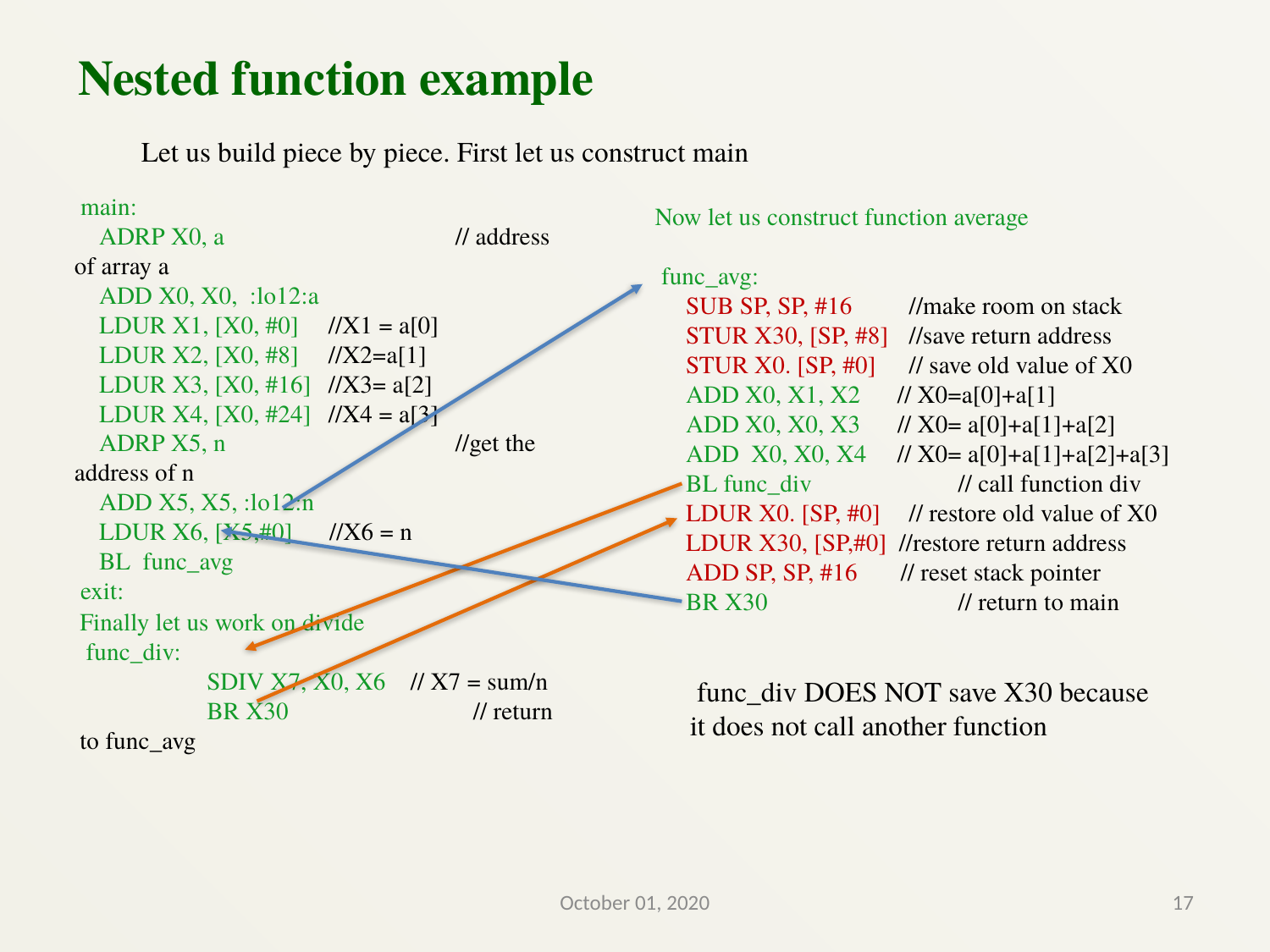

Nested function example
Let us build piece by piece. First let us construct main
 main:
    ADRP X0, a		// address of array a
    ADD X0, X0,  :lo12:a
    LDUR X1, [X0, #0]	//X1 = a[0]
    LDUR X2, [X0, #8]	//X2=a[1]
    LDUR X3, [X0, #16]	//X3= a[2]
    LDUR X4, [X0, #24]	//X4 = a[3]
    ADRP X5, n		//get the address of n
    ADD X5, X5, :lo12:n
    LDUR X6, [X5,#0]      //X6 = n
    BL  func_avg
 exit:
Now let us construct function average

 func_avg:
     SUB SP, SP, #16	//make room on stack
     STUR X30, [SP, #8]	//save return address
     STUR X0. [SP, #0]	// save old value of X0
     ADD X0, X1, X2      // X0=a[0]+a[1]
     ADD X0, X0, X3      // X0= a[0]+a[1]+a[2]
     ADD  X0, X0, X4     // X0= a[0]+a[1]+a[2]+a[3]
     BL func_div	        // call function div
     LDUR X0. [SP, #0]	// restore old value of X0
     LDUR X30, [SP,#0]  //restore return address
     ADD SP, SP, #16       // reset stack pointer
     BR X30		        // return to main
Finally let us work on divide
 func_div:
	SDIV X7, X0, X6    // X7 = sum/n
	BR X30		  // return to func_avg
 func_div DOES NOT save X30 because it does not call another function
October 01, 2020
17